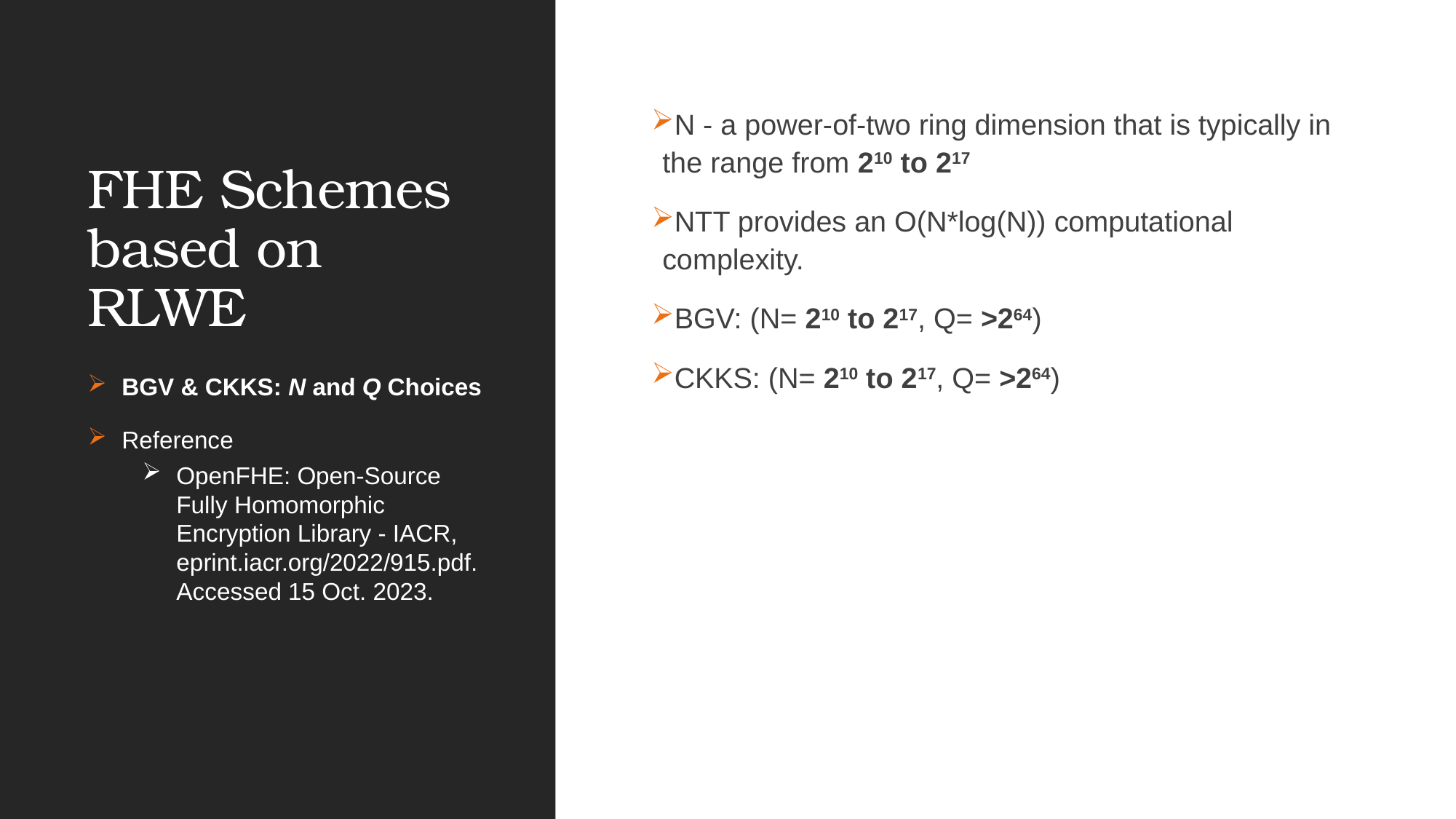

# FHE Schemes based on RLWE
N - a power-of-two ring dimension that is typically in the range from 210 to 217
NTT provides an O(N*log(N)) computational complexity.
BGV: (N= 210 to 217, Q= >264)
CKKS: (N= 210 to 217, Q= >264)
BGV & CKKS: N and Q Choices
Reference
OpenFHE: Open-Source Fully Homomorphic Encryption Library - IACR, eprint.iacr.org/2022/915.pdf. Accessed 15 Oct. 2023.